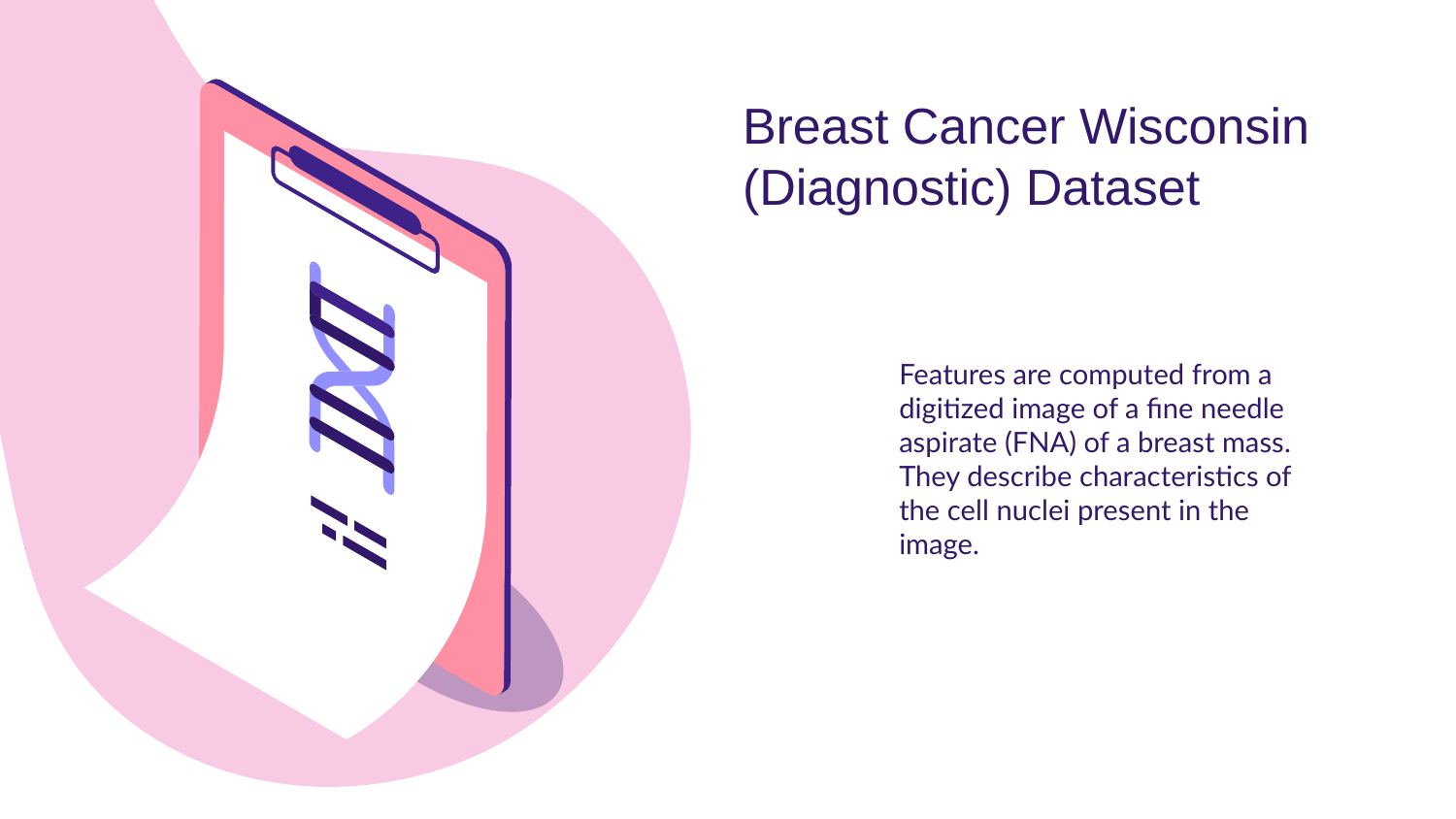

# Breast Cancer Wisconsin (Diagnostic) Dataset
Features are computed from a digitized image of a fine needle aspirate (FNA) of a breast mass. They describe characteristics of the cell nuclei present in the image.